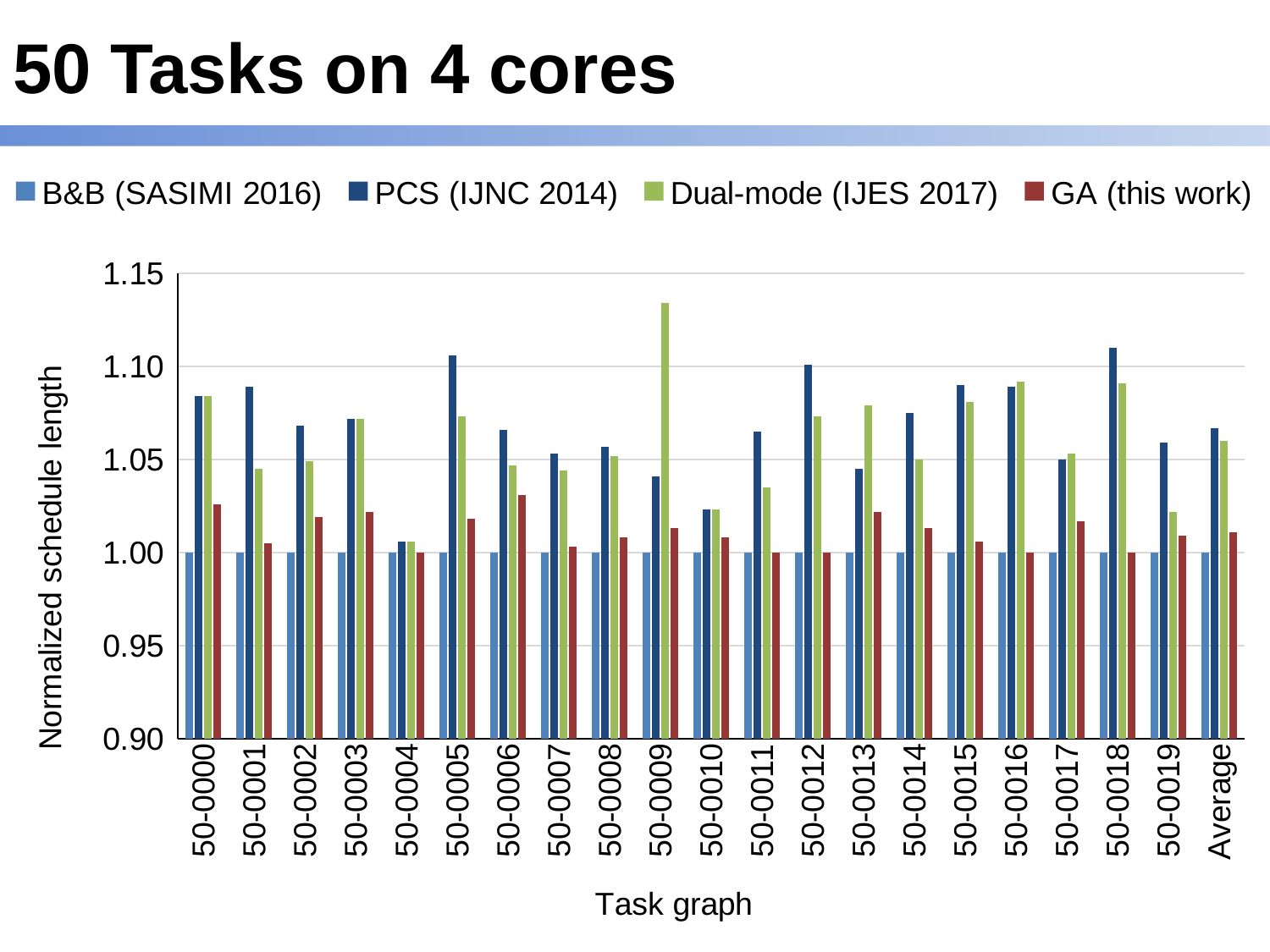

# 50 Tasks on 4 cores

### Chart

| Category | B&B (SASIMI 2016)
 | PCS (IJNC 2014) | Dual-mode (IJES 2017)
 | GA (this work) |
|---|---|---|---|---|
| 50-0000 | 1.0 | 1.084 | 1.084 | 1.026 |
| 50-0001 | 1.0 | 1.089 | 1.045 | 1.005 |
| 50-0002 | 1.0 | 1.068 | 1.049 | 1.019 |
| 50-0003 | 1.0 | 1.072 | 1.072 | 1.022 |
| 50-0004 | 1.0 | 1.006 | 1.006 | 1.0 |
| 50-0005 | 1.0 | 1.106 | 1.073 | 1.018 |
| 50-0006 | 1.0 | 1.066 | 1.047 | 1.031 |
| 50-0007 | 1.0 | 1.053 | 1.044 | 1.003 |
| 50-0008 | 1.0 | 1.057 | 1.052 | 1.008 |
| 50-0009 | 1.0 | 1.041 | 1.134 | 1.013 |
| 50-0010 | 1.0 | 1.023 | 1.023 | 1.008 |
| 50-0011 | 1.0 | 1.065 | 1.035 | 1.0 |
| 50-0012 | 1.0 | 1.101 | 1.073 | 1.0 |
| 50-0013 | 1.0 | 1.045 | 1.079 | 1.022 |
| 50-0014 | 1.0 | 1.075 | 1.05 | 1.013 |
| 50-0015 | 1.0 | 1.09 | 1.081 | 1.006 |
| 50-0016 | 1.0 | 1.089 | 1.092 | 1.0 |
| 50-0017 | 1.0 | 1.05 | 1.053 | 1.017 |
| 50-0018 | 1.0 | 1.11 | 1.091 | 1.0 |
| 50-0019 | 1.0 | 1.059 | 1.022 | 1.009 |
| Average | 1.0 | 1.067 | 1.06 | 1.011 |
14